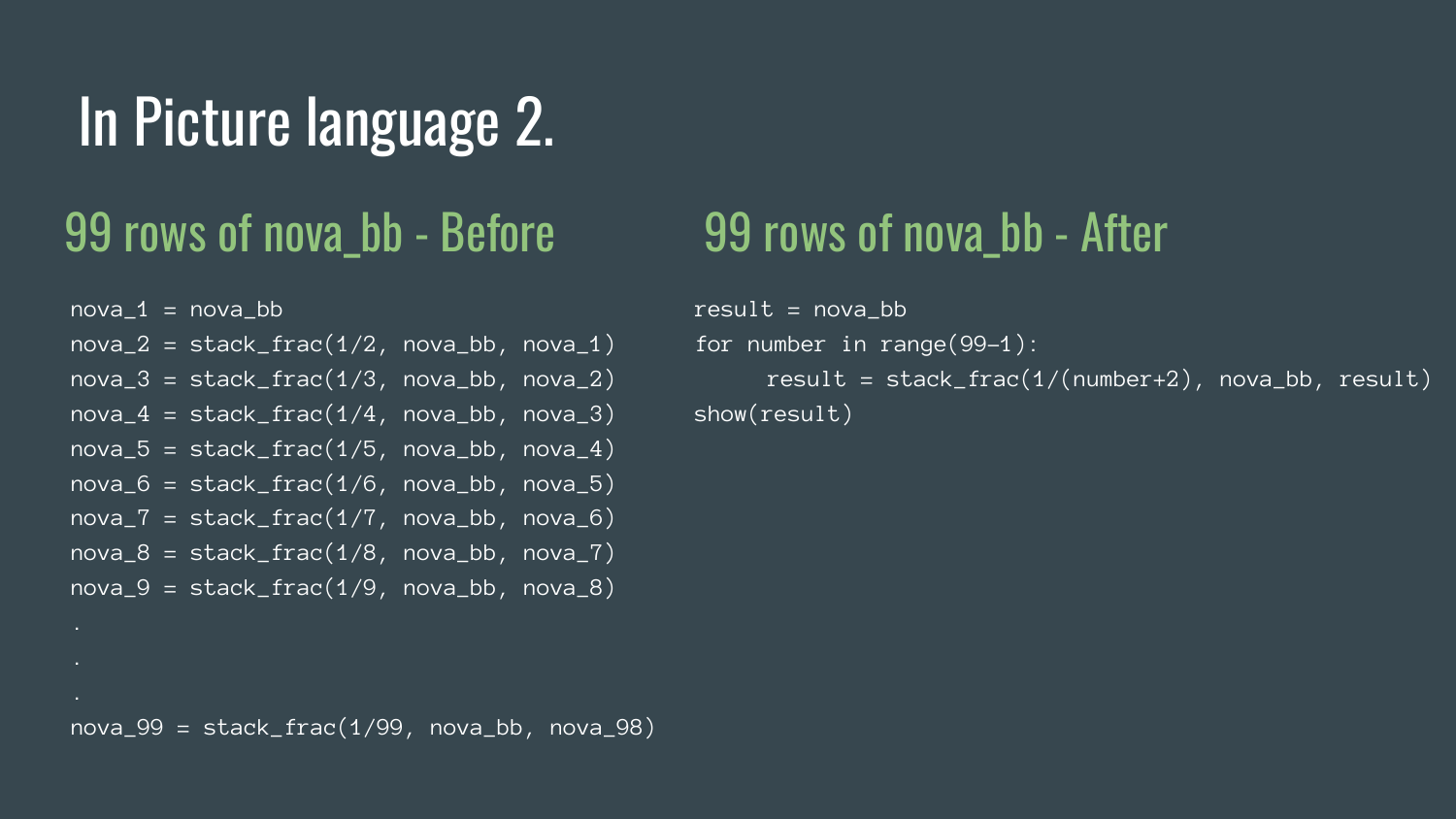

# In Picture language 2.
99 rows of nova_bb - Before
99 rows of nova_bb - After

nova_1 = nova_bb
nova_2 = stack_frac(1/2, nova_bb, nova_1)
nova_3 = stack_frac(1/3, nova_bb, nova_2)
nova_4 = stack_frac(1/4, nova_bb, nova_3)
nova_5 = stack_frac(1/5, nova_bb, nova_4)
nova_6 = stack_frac(1/6, nova_bb, nova_5)
nova_7 = stack_frac(1/7, nova_bb, nova_6)
nova_8 = stack_frac(1/8, nova_bb, nova_7)
nova_9 = stack_frac(1/9, nova_bb, nova_8)
.
.
.
nova_99 = stack_frac(1/99, nova_bb, nova_98)

result = nova_bb
for number in range(99-1):
result = stack_frac(1/(number+2), nova_bb, result)
show(result)